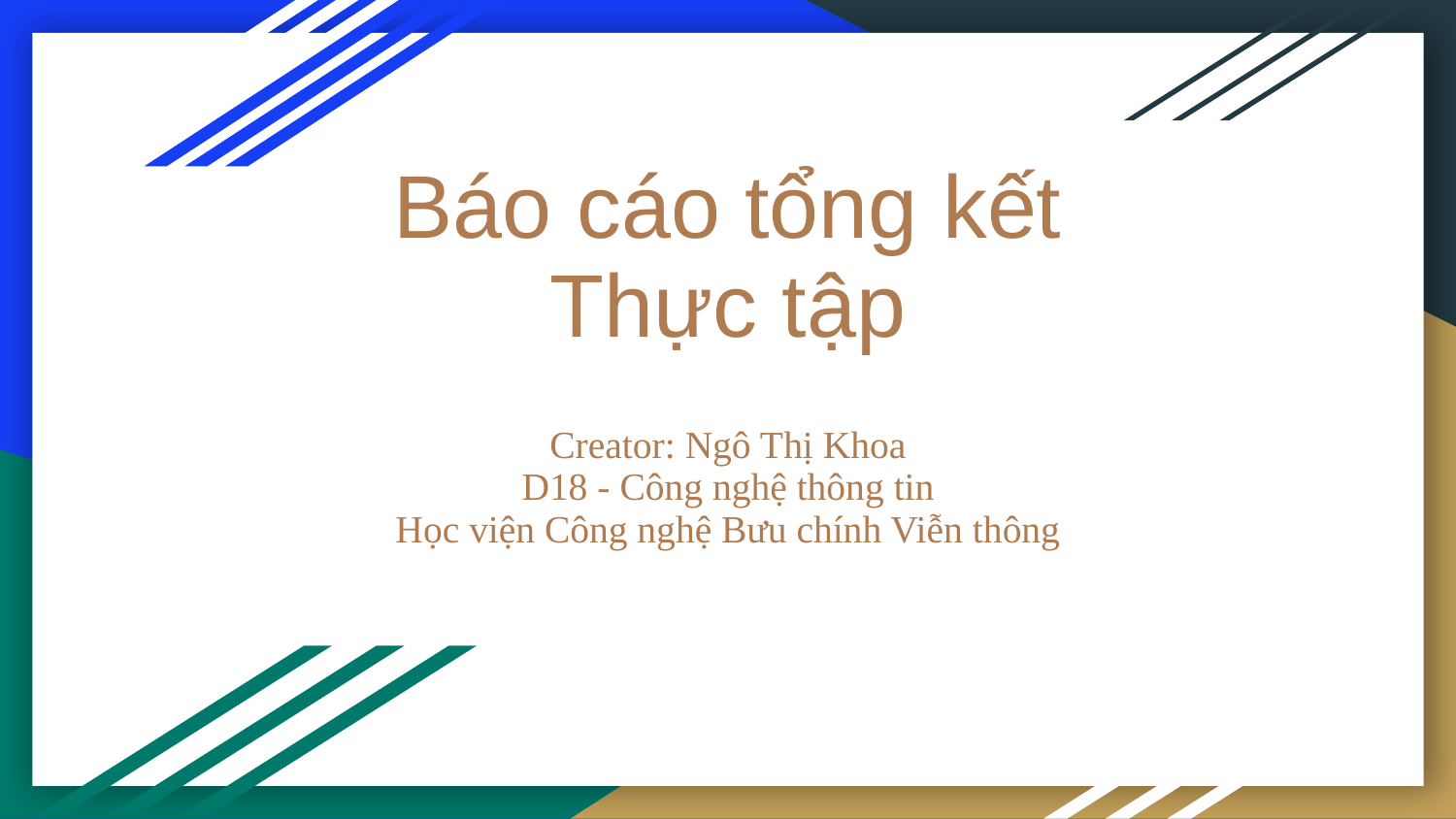

# Báo cáo tổng kết
Thực tập
Creator: Ngô Thị Khoa
D18 - Công nghệ thông tin
Học viện Công nghệ Bưu chính Viễn thông